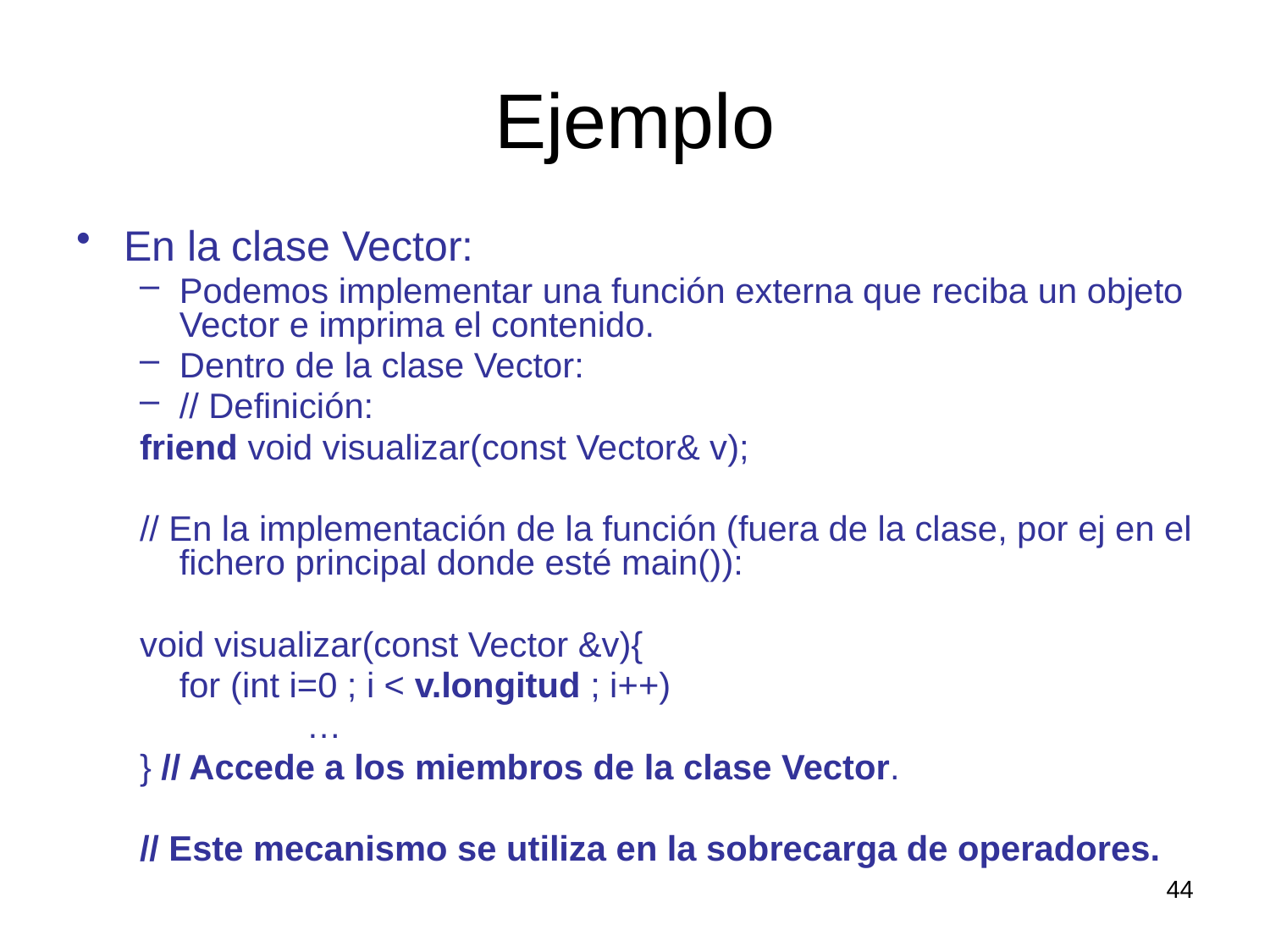

# Ejemplo
En la clase Vector:
Podemos implementar una función externa que reciba un objeto Vector e imprima el contenido.
Dentro de la clase Vector:
// Definición:
friend void visualizar(const Vector& v);

// En la implementación de la función (fuera de la clase, por ej en el fichero principal donde esté main()):

void visualizar(const Vector &v){
	for (int i=0 ; i < v.longitud ; i++)
		…
} // Accede a los miembros de la clase Vector.

// Este mecanismo se utiliza en la sobrecarga de operadores.
44